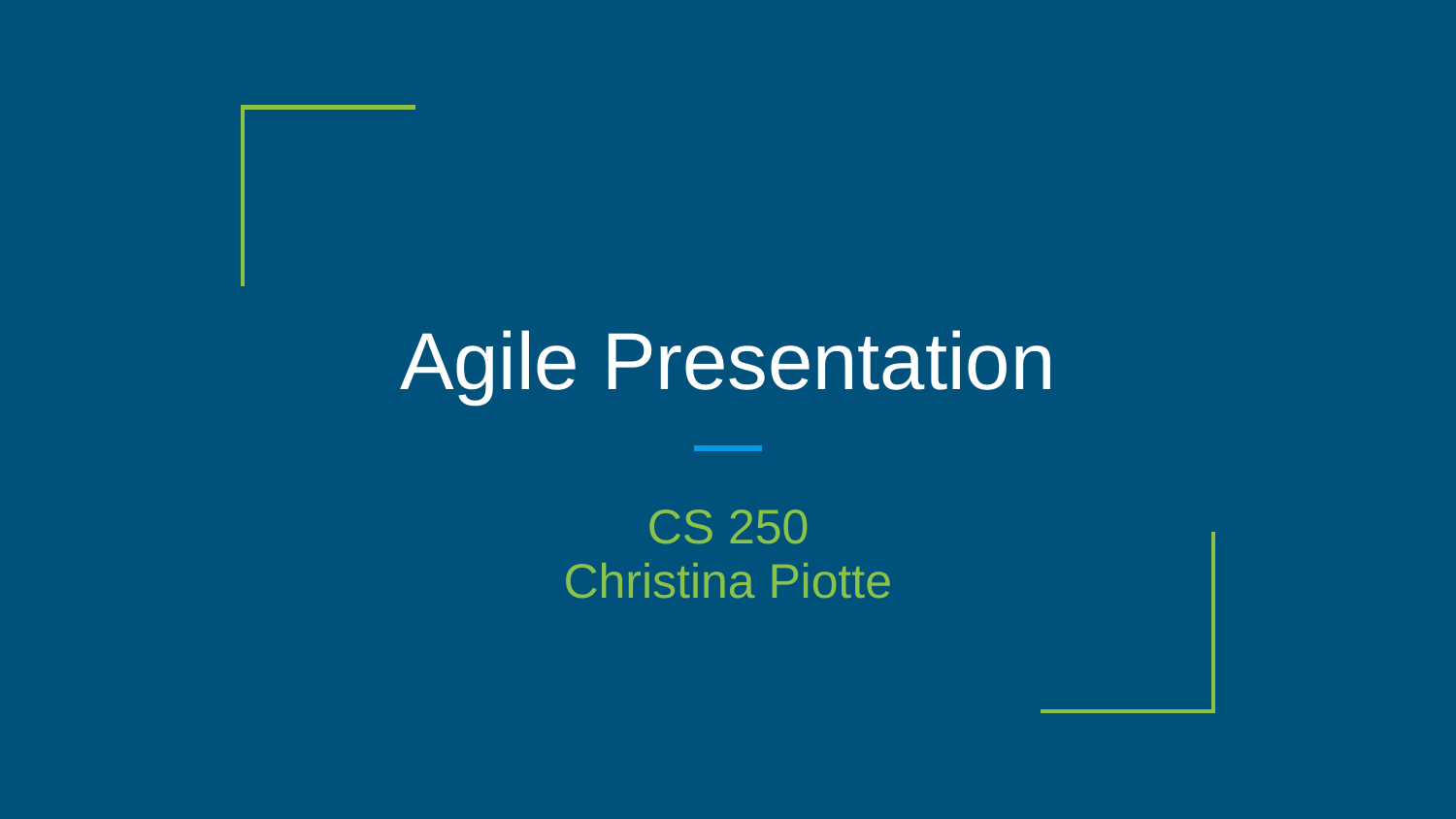

# Agile Presentation
CS 250
Christina Piotte